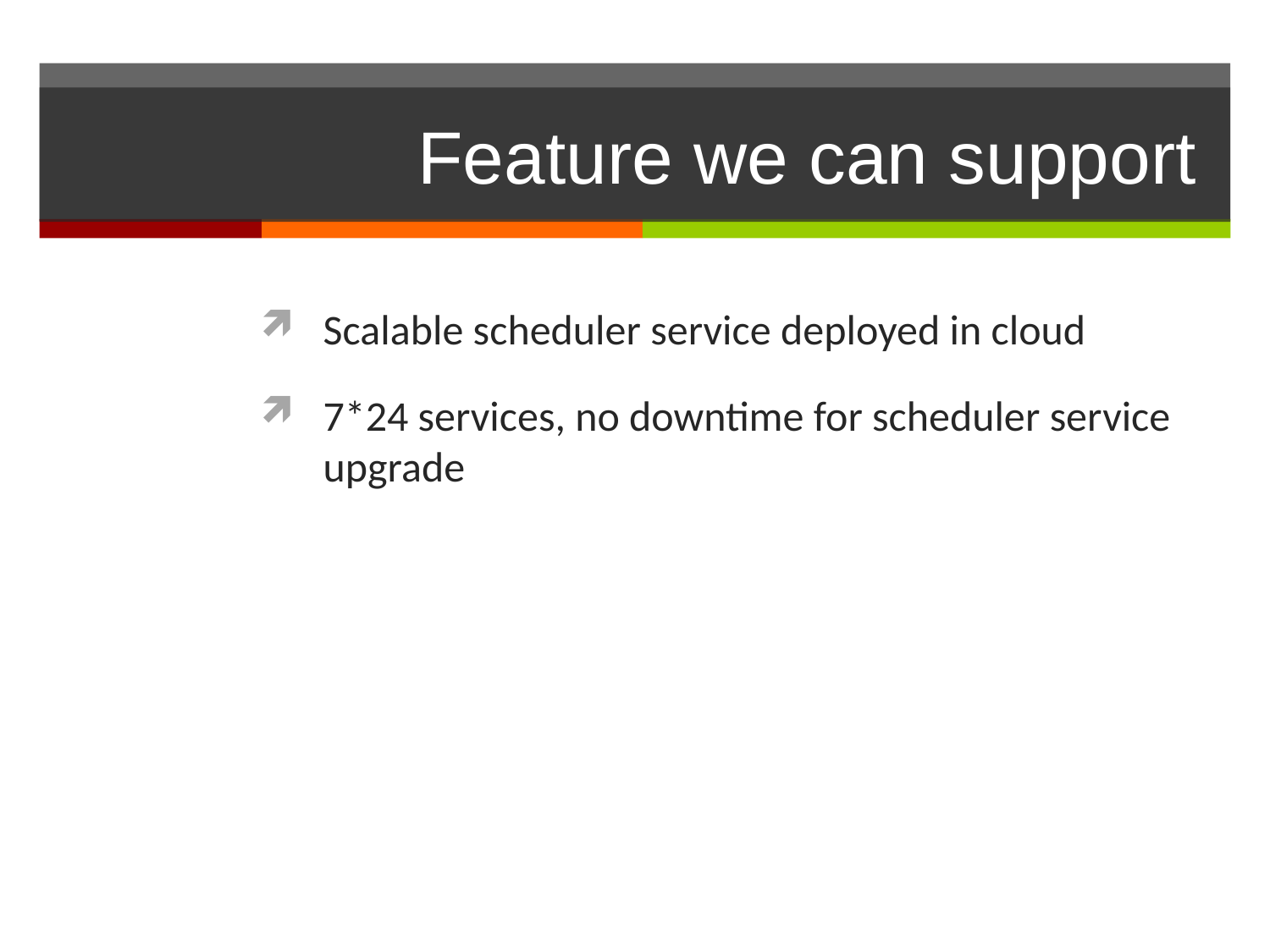

# Feature we can support
Scalable scheduler service deployed in cloud
7*24 services, no downtime for scheduler service upgrade